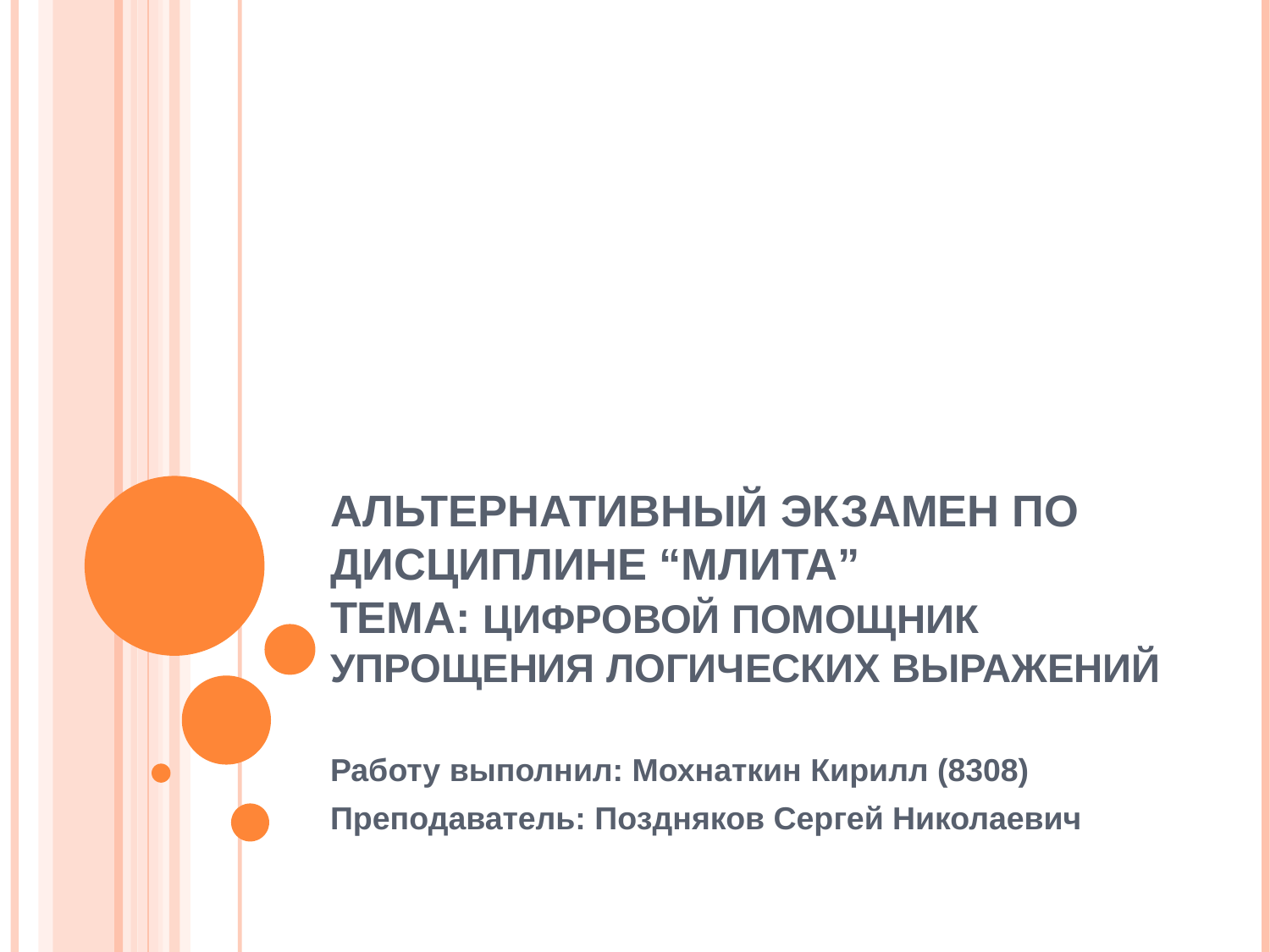

# Альтернативный экзамен по дисциплине “МЛиТА” Тема: Цифровой помощник упрощения логических выражений

Работу выполнил: Мохнаткин Кирилл (8308)
Преподаватель: Поздняков Сергей Николаевич